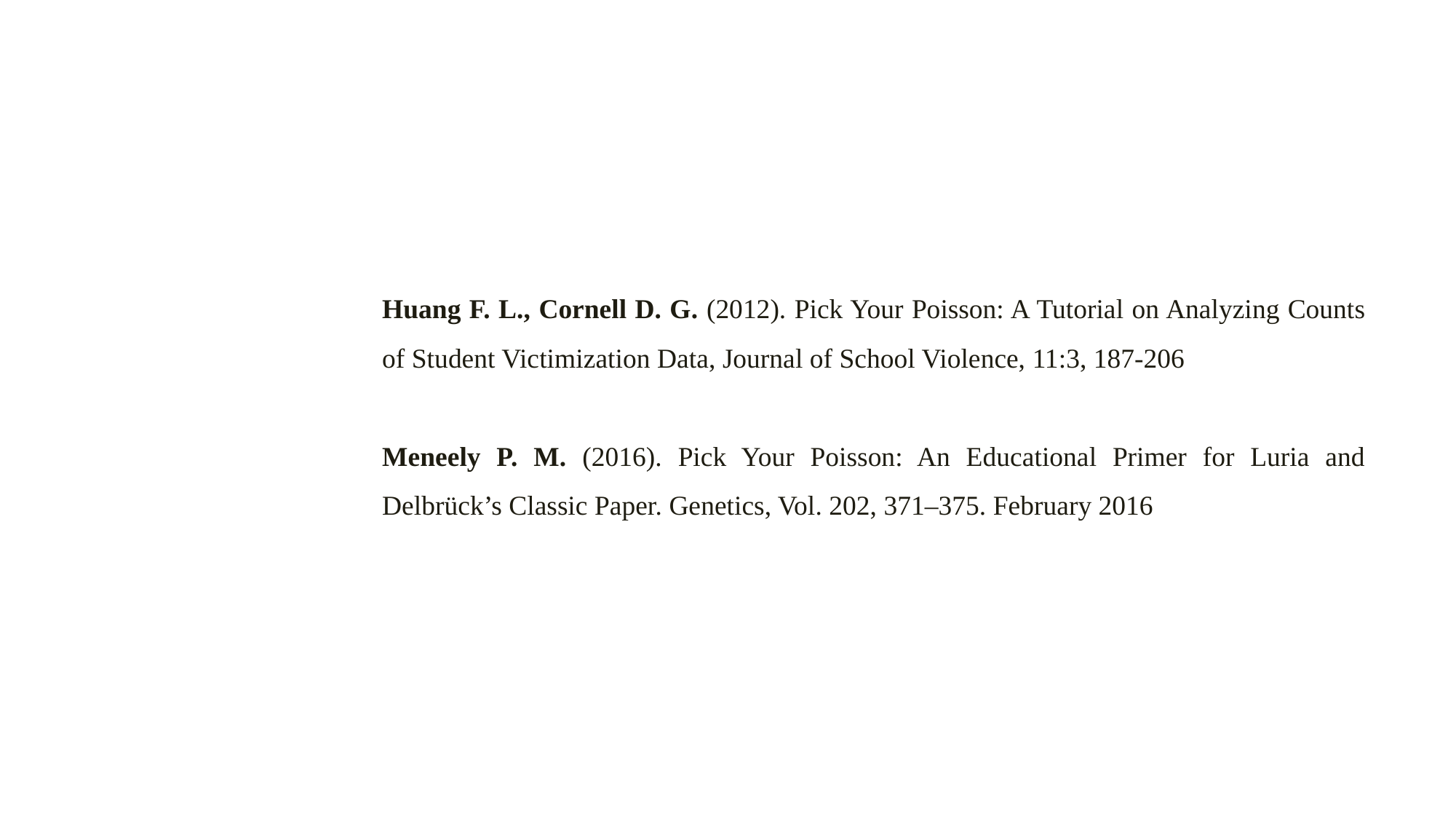

Huang F. L., Cornell D. G. (2012). Pick Your Poisson: A Tutorial on Analyzing Counts of Student Victimization Data, Journal of School Violence, 11:3, 187-206

Meneely P. M. (2016). Pick Your Poisson: An Educational Primer for Luria and Delbrück’s Classic Paper. Genetics, Vol. 202, 371–375. February 2016
References